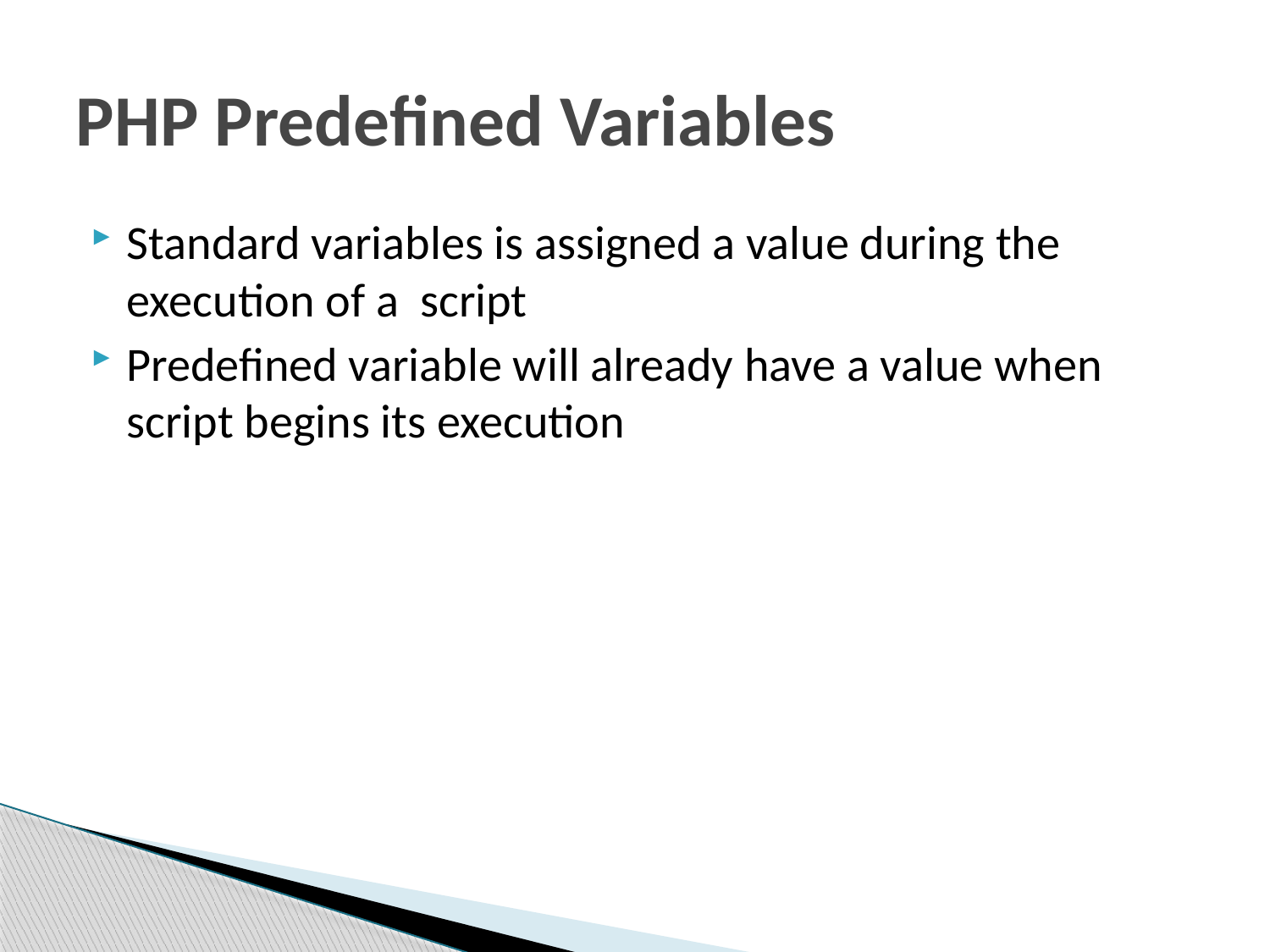

# PHP Predefined Variables
Standard variables is assigned a value during the execution of a  script
Predefined variable will already have a value when script begins its execution